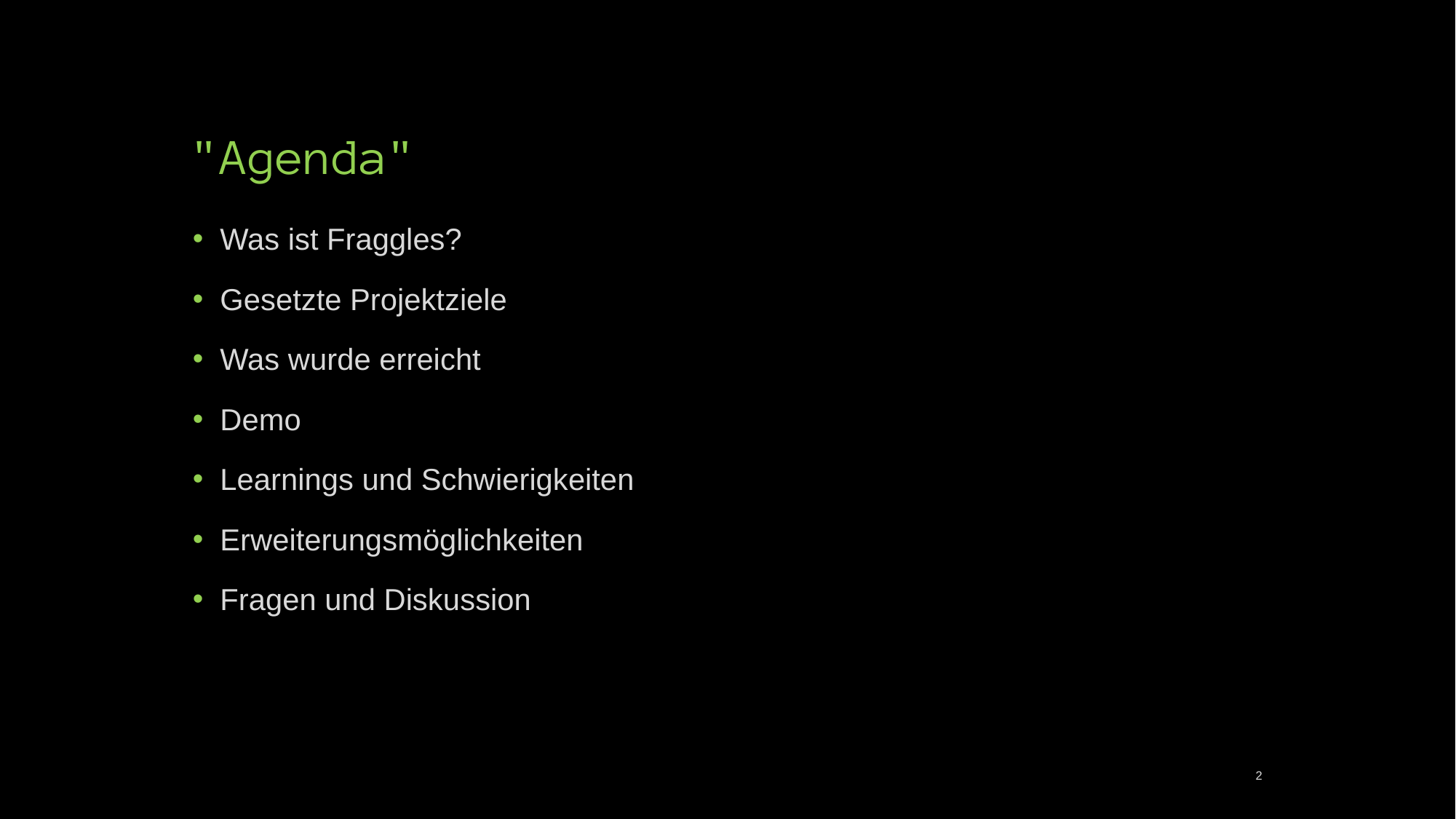

# "Agenda"
Was ist Fraggles?
Gesetzte Projektziele
Was wurde erreicht
Demo
Learnings und Schwierigkeiten
Erweiterungsmöglichkeiten
Fragen und Diskussion
2